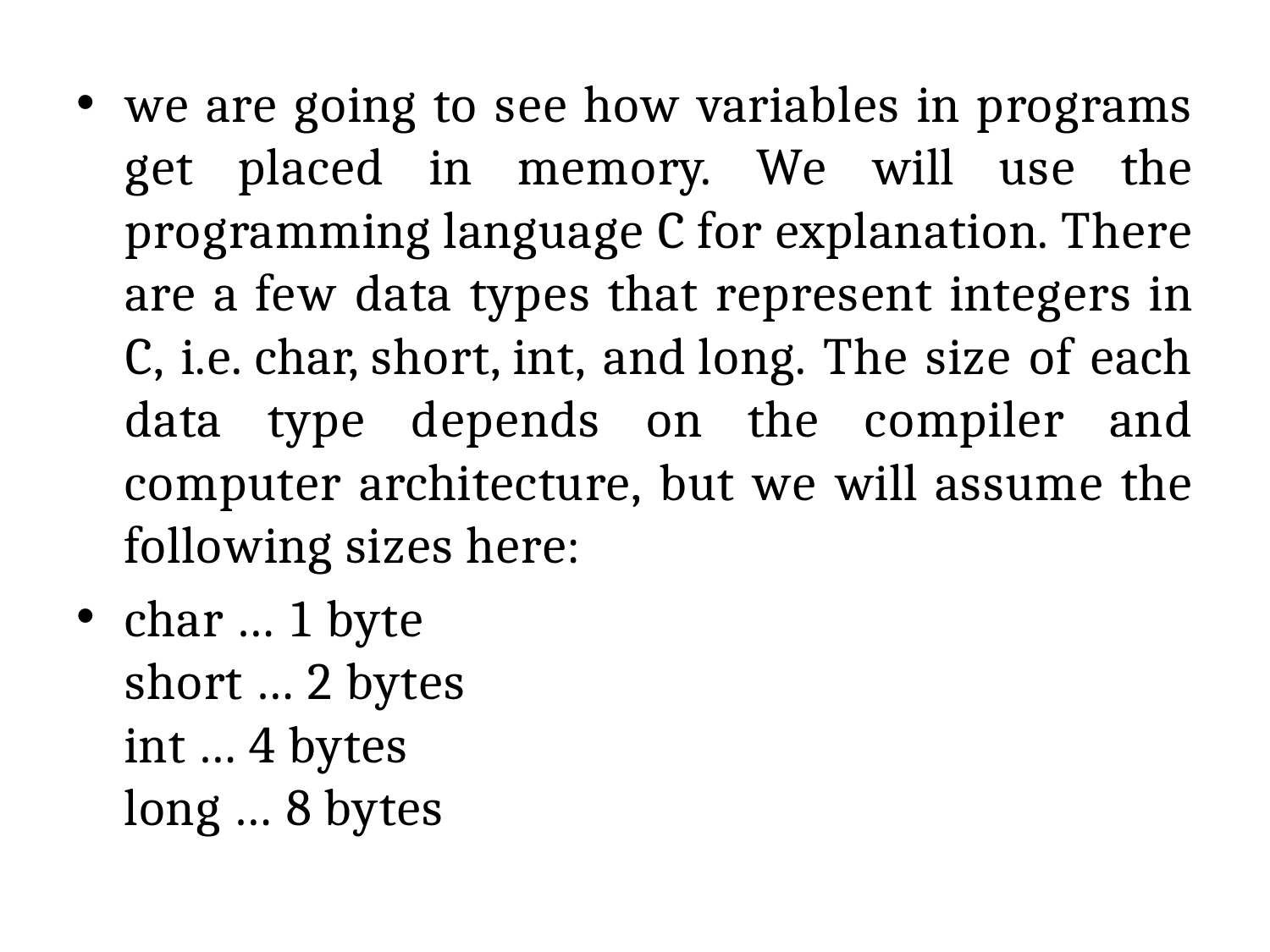

we are going to see how variables in programs get placed in memory. We will use the programming language C for explanation. There are a few data types that represent integers in C, i.e. char, short, int, and long. The size of each data type depends on the compiler and computer architecture, but we will assume the following sizes here:
char … 1 byte
short … 2 bytes
int … 4 bytes
long … 8 bytes